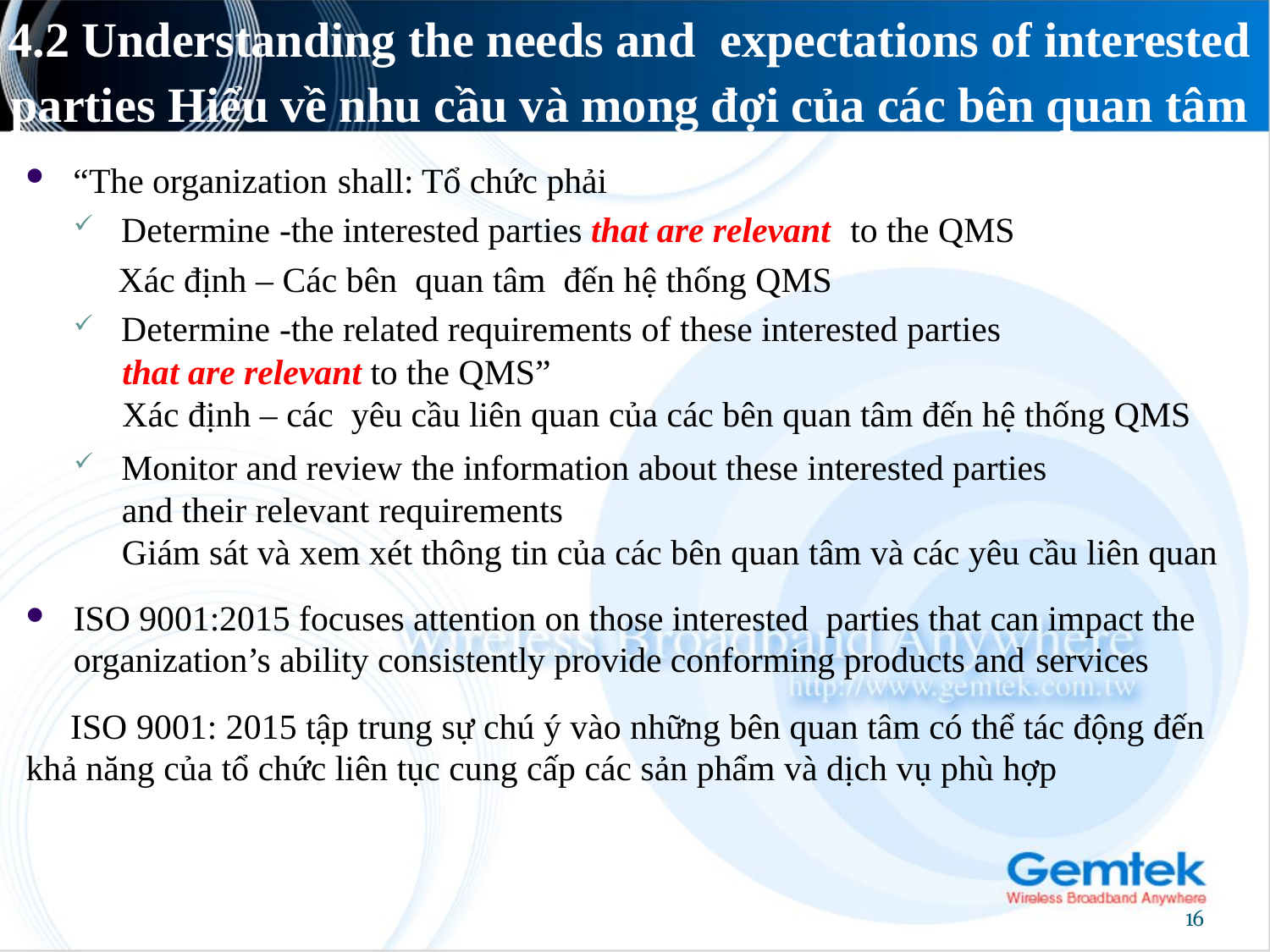

# 4.2 Understanding the needs and  expectations of interested parties Hiểu về nhu cầu và mong đợi của các bên quan tâm
“The organization shall: Tổ chức phải
Determine -the interested parties that are relevant   to the QMS
     Xác định – Các bên  quan tâm  đến hệ thống QMS
Determine -the related requirements of these interested parties
that are relevant to the QMS”
Xác định – các  yêu cầu liên quan của các bên quan tâm đến hệ thống QMS
Monitor and review the information about these interested parties
and their relevant requirements
Giám sát và xem xét thông tin của các bên quan tâm và các yêu cầu liên quan
ISO 9001:2015 focuses attention on those interested  parties that can impact the organization’s ability consistently provide conforming products and services
     ISO 9001: 2015 tập trung sự chú ý vào những bên quan tâm có thể tác động đến khả năng của tổ chức liên tục cung cấp các sản phẩm và dịch vụ phù hợp
16